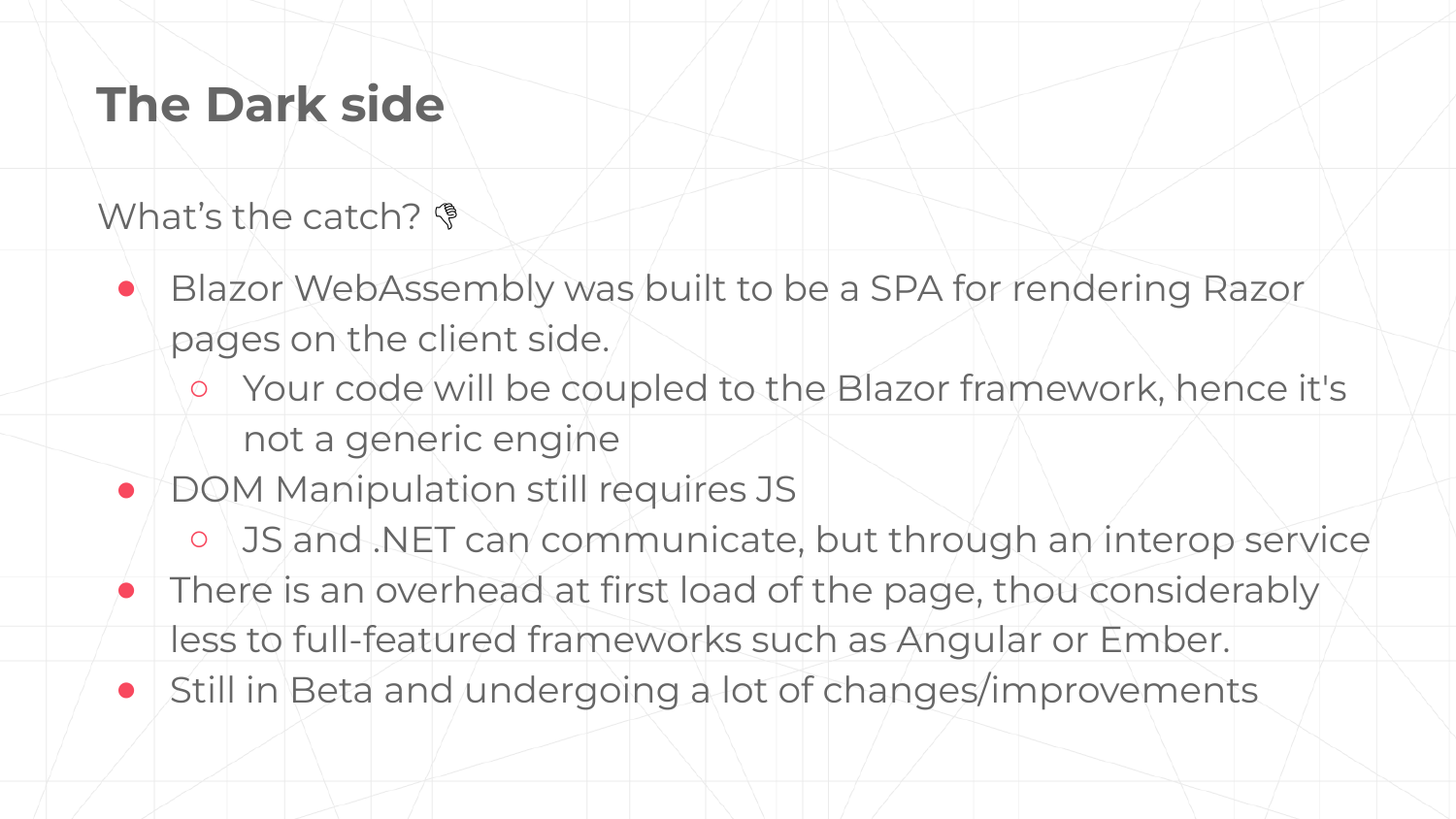

# The Dark side

What’s the catch? 👎
Blazor WebAssembly was built to be a SPA for rendering Razor pages on the client side.
Your code will be coupled to the Blazor framework, hence it's not a generic engine
DOM Manipulation still requires JS
JS and .NET can communicate, but through an interop service
There is an overhead at first load of the page, thou considerably less to full-featured frameworks such as Angular or Ember.
Still in Beta and undergoing a lot of changes/improvements